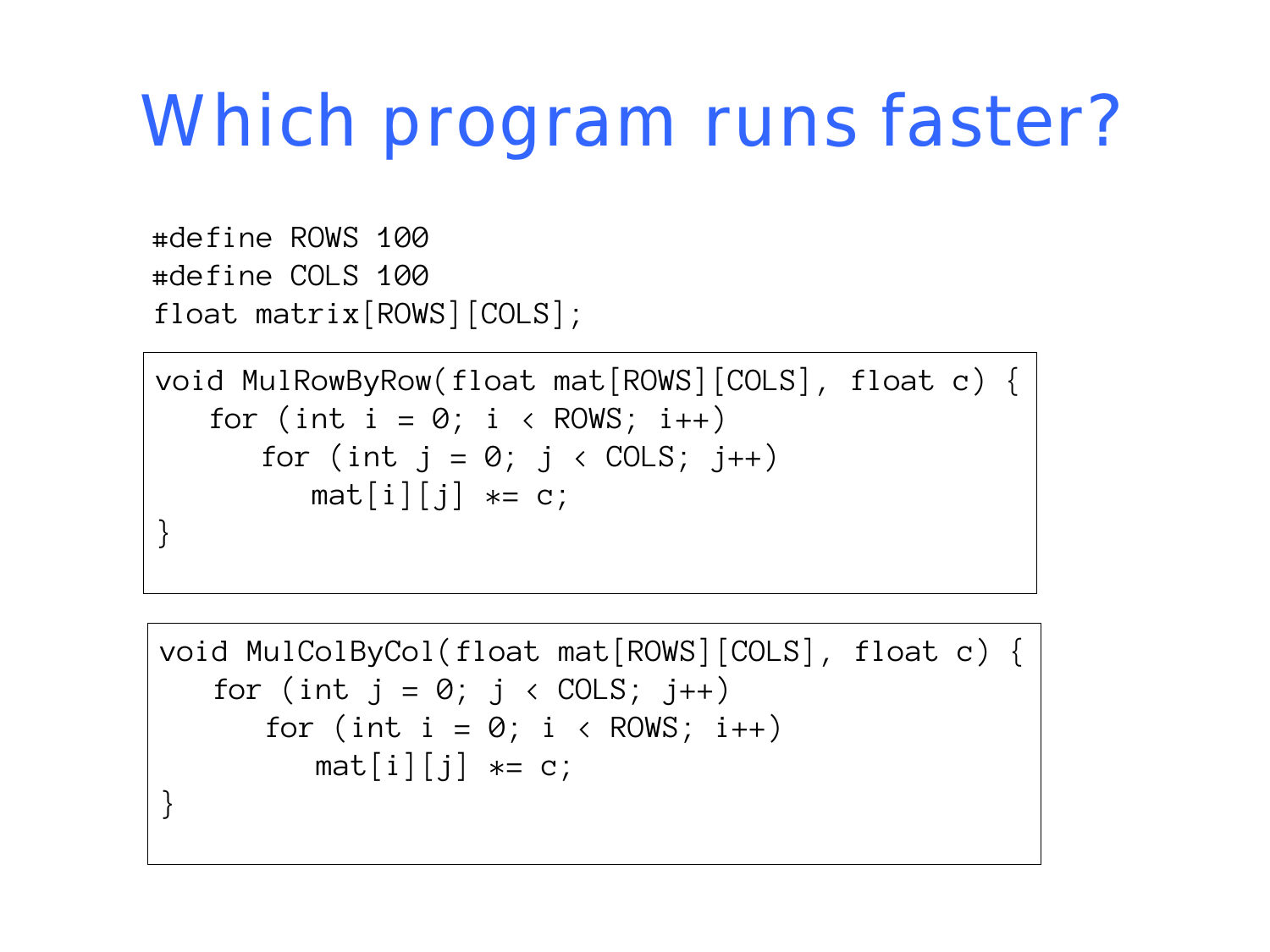

# Which program runs faster?
#define ROWS 100
#define COLS 100
float matrix[ROWS][COLS];
void MulRowByRow(float mat[ROWS][COLS], float c) {
   for (int i = 0; i < ROWS; i++)
      for (int j = 0; j < COLS; j++)
         mat[i][j] *= c;
}

void MulColByCol(float mat[ROWS][COLS], float c) {
   for (int j = 0; j < COLS; j++)
      for (int i = 0; i < ROWS; i++)
         mat[i][j] *= c;
}